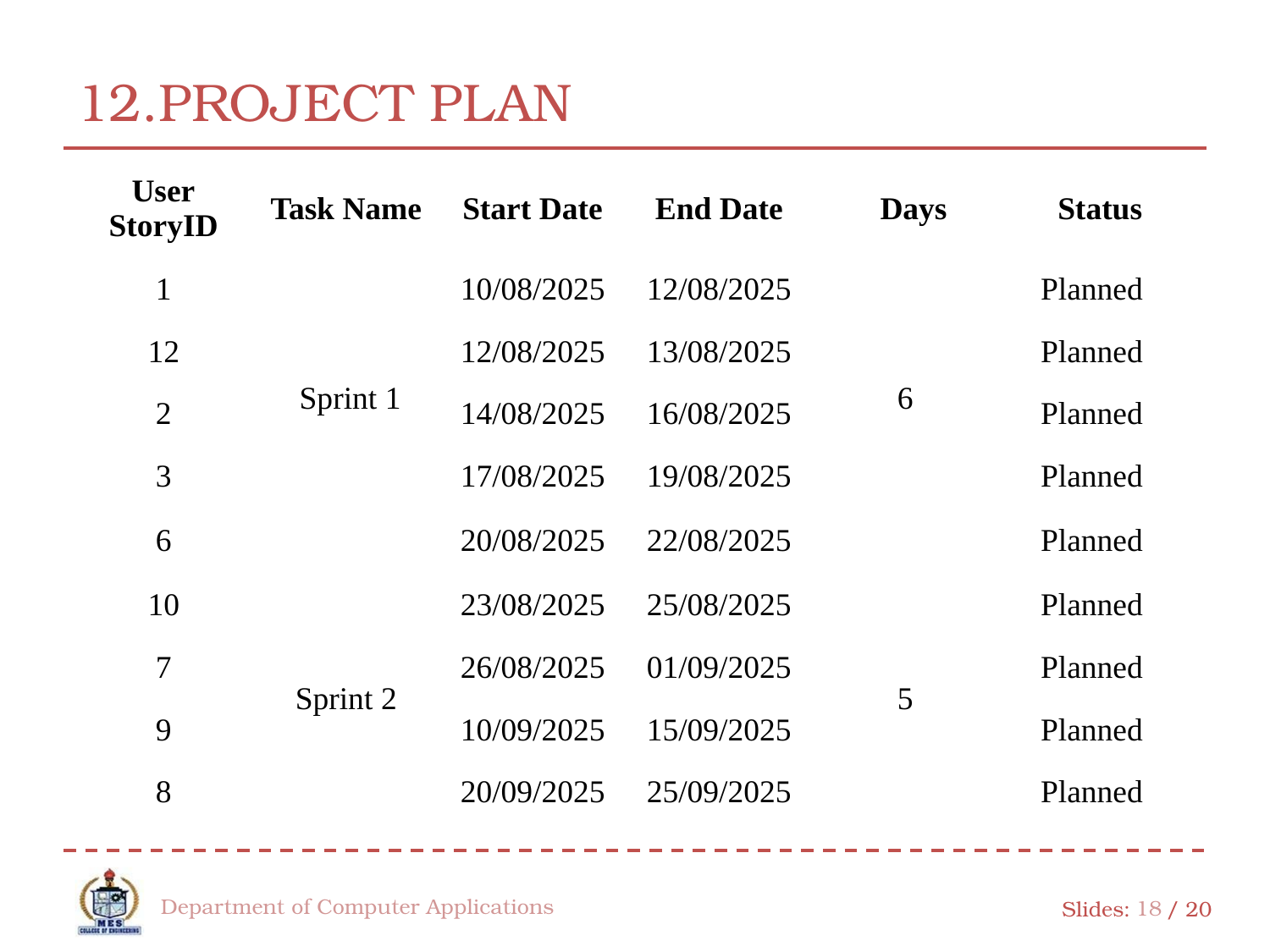

# 12.PROJECT PLAN
| User StoryID | Task Name | Start Date | End Date | Days | Status |
| --- | --- | --- | --- | --- | --- |
| 1 | Sprint 1 | 10/08/2025 | 12/08/2025 | 6 | Planned |
| 12 |  | 12/08/2025 | 13/08/2025 |  | Planned |
| 2 |  | 14/08/2025 | 16/08/2025 |  | Planned |
| 3 |  | 17/08/2025 | 19/08/2025 |  | Planned |
| 6 |  | 20/08/2025 | 22/08/2025 |  | Planned |
| 10 | Sprint 2 | 23/08/2025 | 25/08/2025 | 5 | Planned |
| 7 |  | 26/08/2025 | 01/09/2025 |  | Planned |
| 9 |  | 10/09/2025 | 15/09/2025 |  | Planned |
| 8 |  | 20/09/2025 | 25/09/2025 |  | Planned |
|  |  |  |  |  |
| --- | --- | --- | --- | --- |
|  |  |  |  |  |
Department of Computer Applications
18